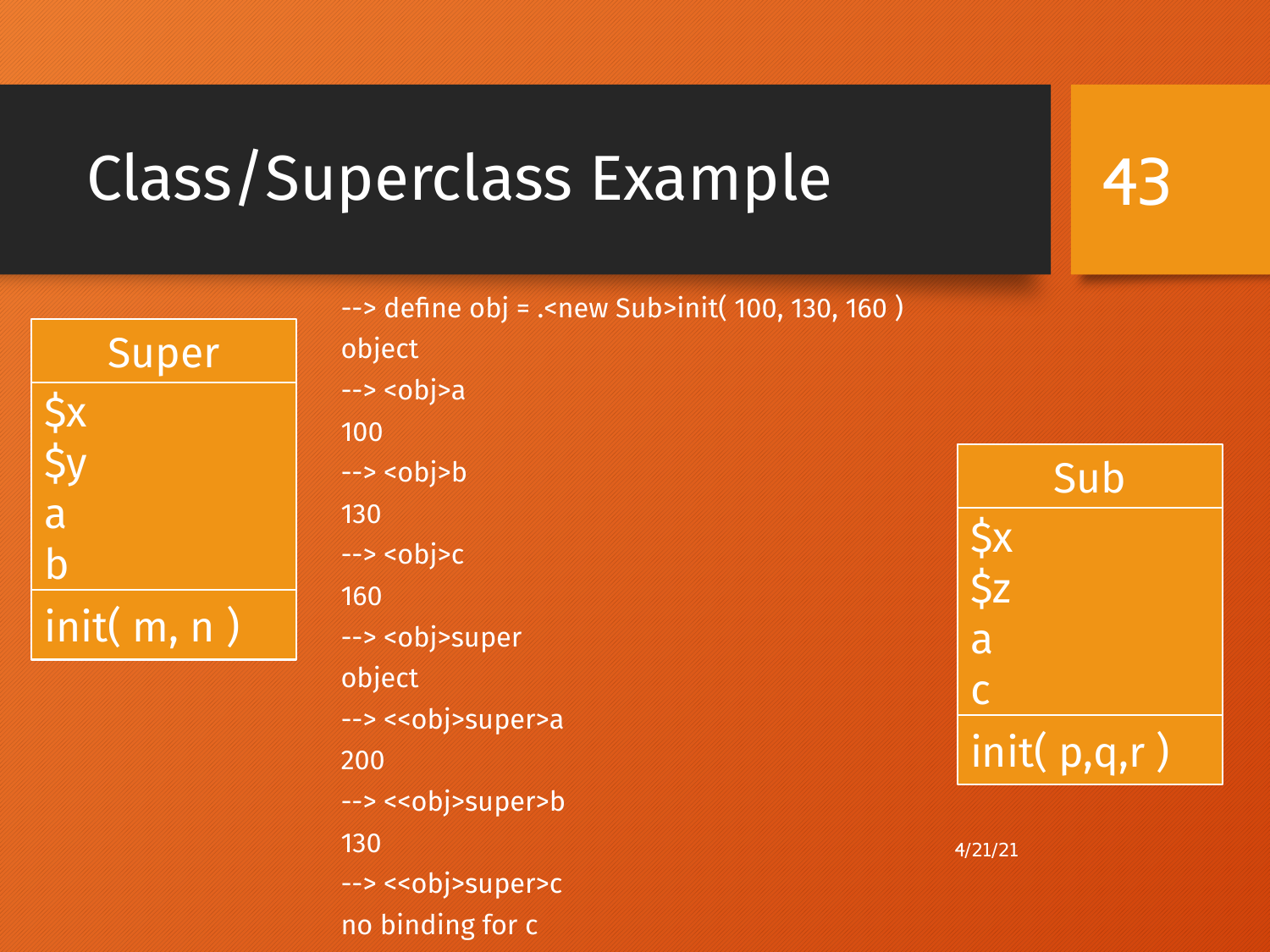

# Class/Superclass Example
43
--> define obj = .<new Sub>init( 100, 130, 160 )
object
--> <obj>a
100
--> <obj>b
130
--> <obj>c
160
--> <obj>super
object
--> <<obj>super>a
200
--> <<obj>super>b
130
--> <<obj>super>c
no binding for c
Super
$x
$y
a
b
init( m, n )
Sub
$x
$z
a
c
init( p,q,r )
4/21/21